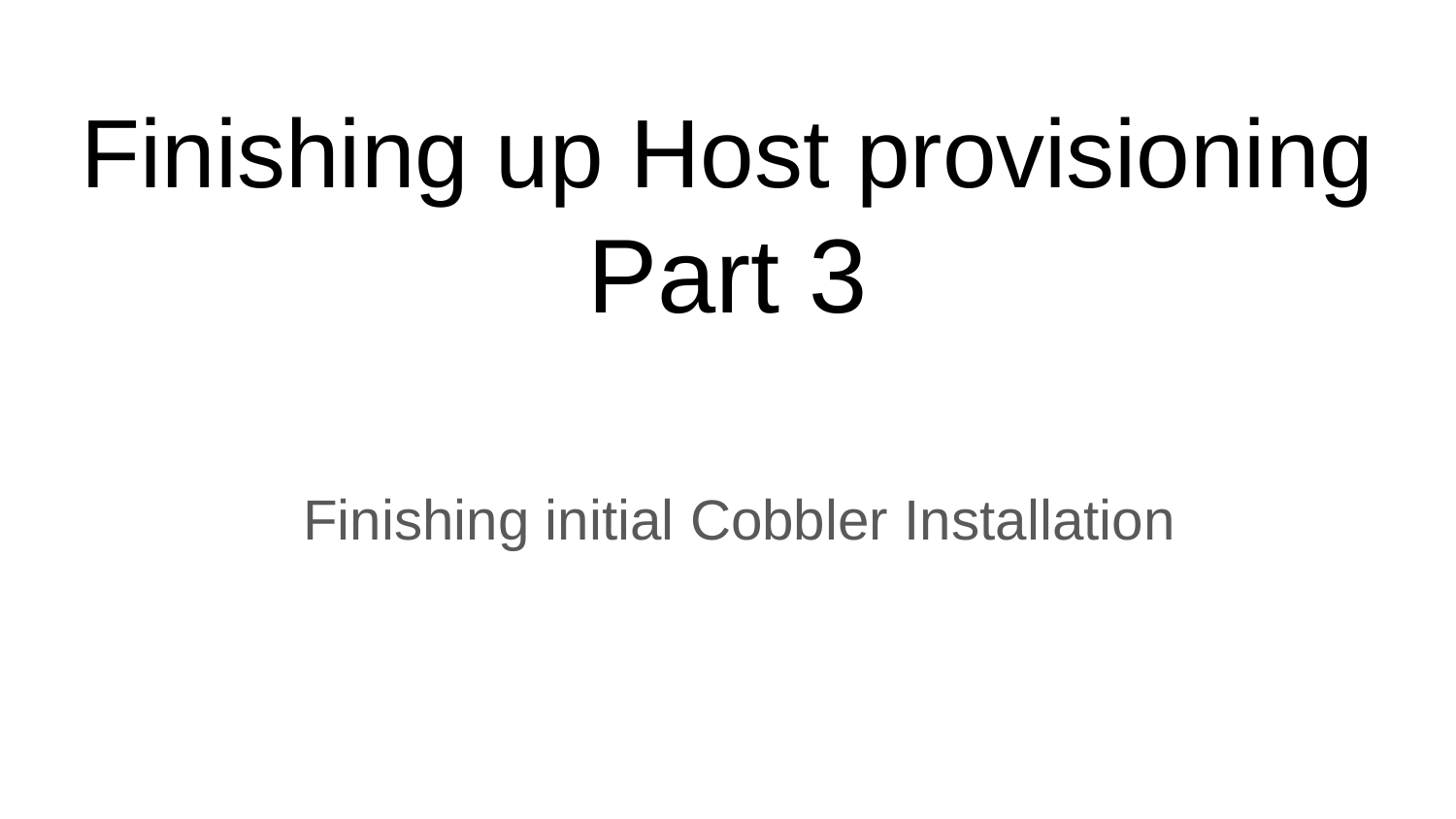

# Finishing up Host provisioning Part 3
Finishing initial Cobbler Installation